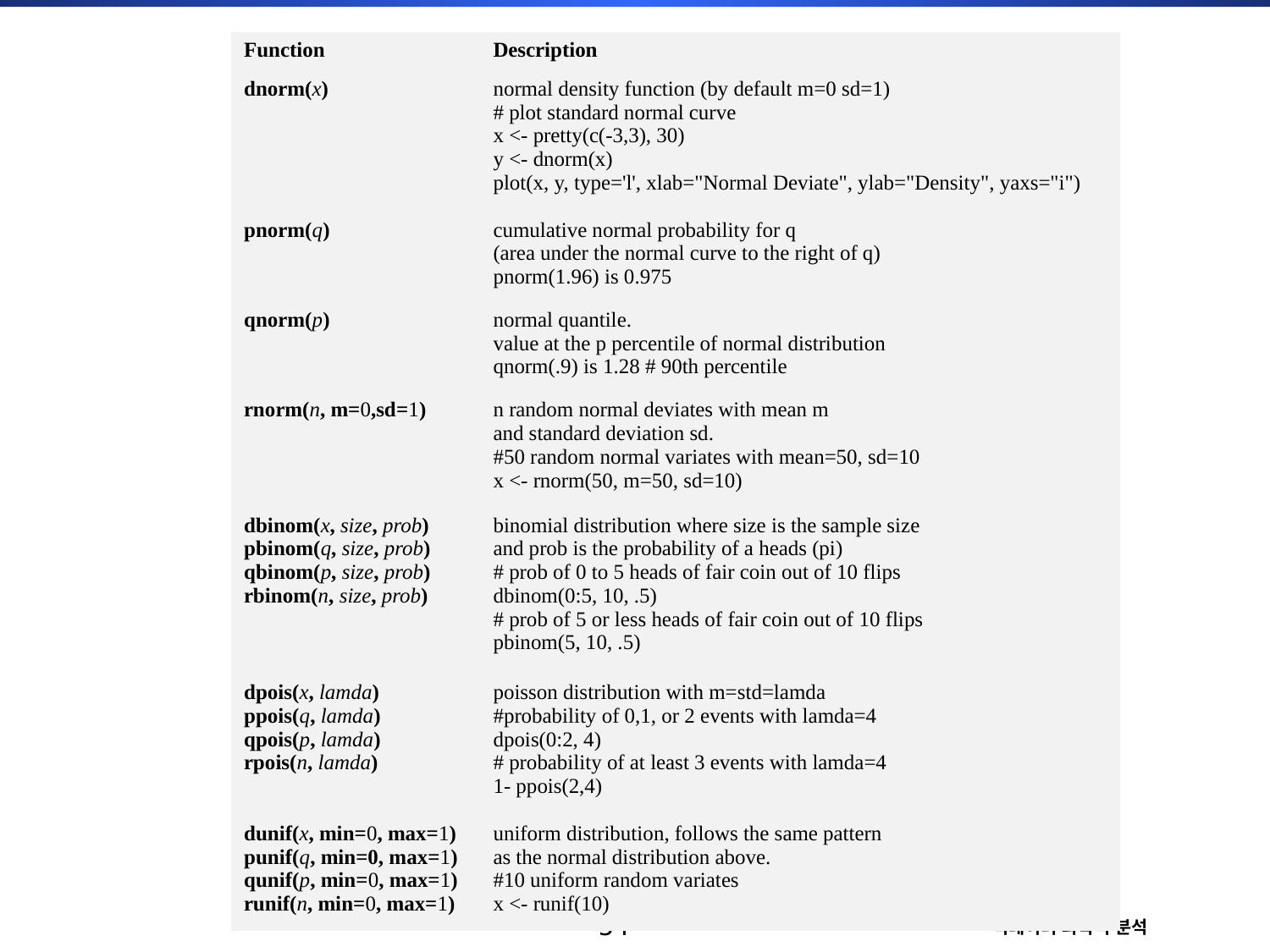

| Function | Description |
| --- | --- |
| dnorm(x) | normal density function (by default m=0 sd=1) # plot standard normal curve x <- pretty(c(-3,3), 30) y <- dnorm(x) plot(x, y, type='l', xlab="Normal Deviate", ylab="Density", yaxs="i") |
| pnorm(q) | cumulative normal probability for q (area under the normal curve to the right of q) pnorm(1.96) is 0.975 |
| qnorm(p) | normal quantile. value at the p percentile of normal distribution qnorm(.9) is 1.28 # 90th percentile |
| rnorm(n, m=0,sd=1) | n random normal deviates with mean m and standard deviation sd. #50 random normal variates with mean=50, sd=10 x <- rnorm(50, m=50, sd=10) |
| dbinom(x, size, prob) pbinom(q, size, prob) qbinom(p, size, prob) rbinom(n, size, prob) | binomial distribution where size is the sample size and prob is the probability of a heads (pi) # prob of 0 to 5 heads of fair coin out of 10 flips dbinom(0:5, 10, .5) # prob of 5 or less heads of fair coin out of 10 flips pbinom(5, 10, .5) |
| dpois(x, lamda) ppois(q, lamda) qpois(p, lamda) rpois(n, lamda) | poisson distribution with m=std=lamda #probability of 0,1, or 2 events with lamda=4 dpois(0:2, 4) # probability of at least 3 events with lamda=4 1- ppois(2,4) |
| dunif(x, min=0, max=1) punif(q, min=0, max=1) qunif(p, min=0, max=1) runif(n, min=0, max=1) | uniform distribution, follows the same pattern as the normal distribution above. #10 uniform random variates x <- runif(10) |

54